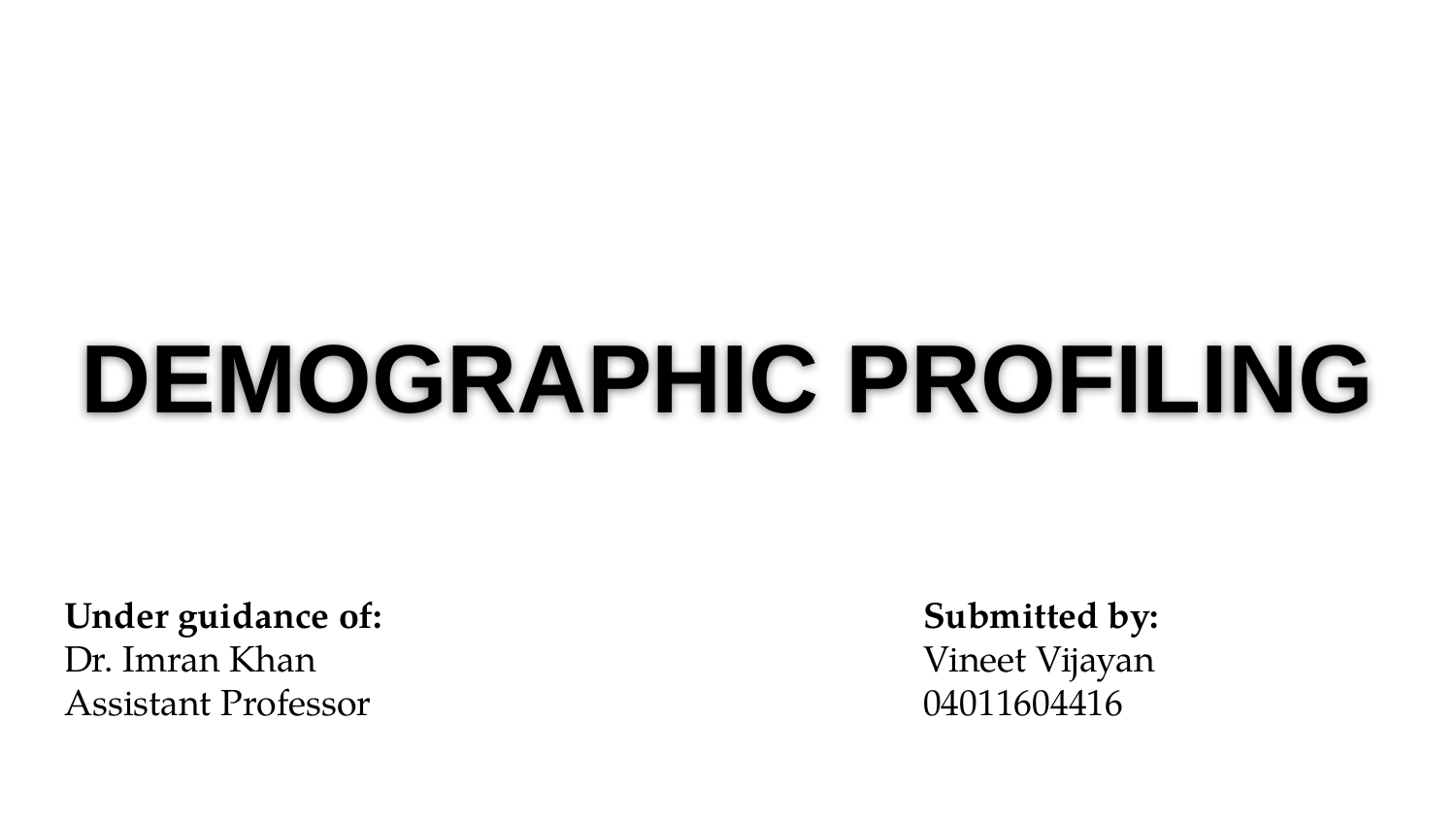

# DEMOGRAPHIC PROFILING
Under guidance of:
Dr. Imran Khan
Assistant Professor

Submitted by:
Vineet Vijayan
04011604416